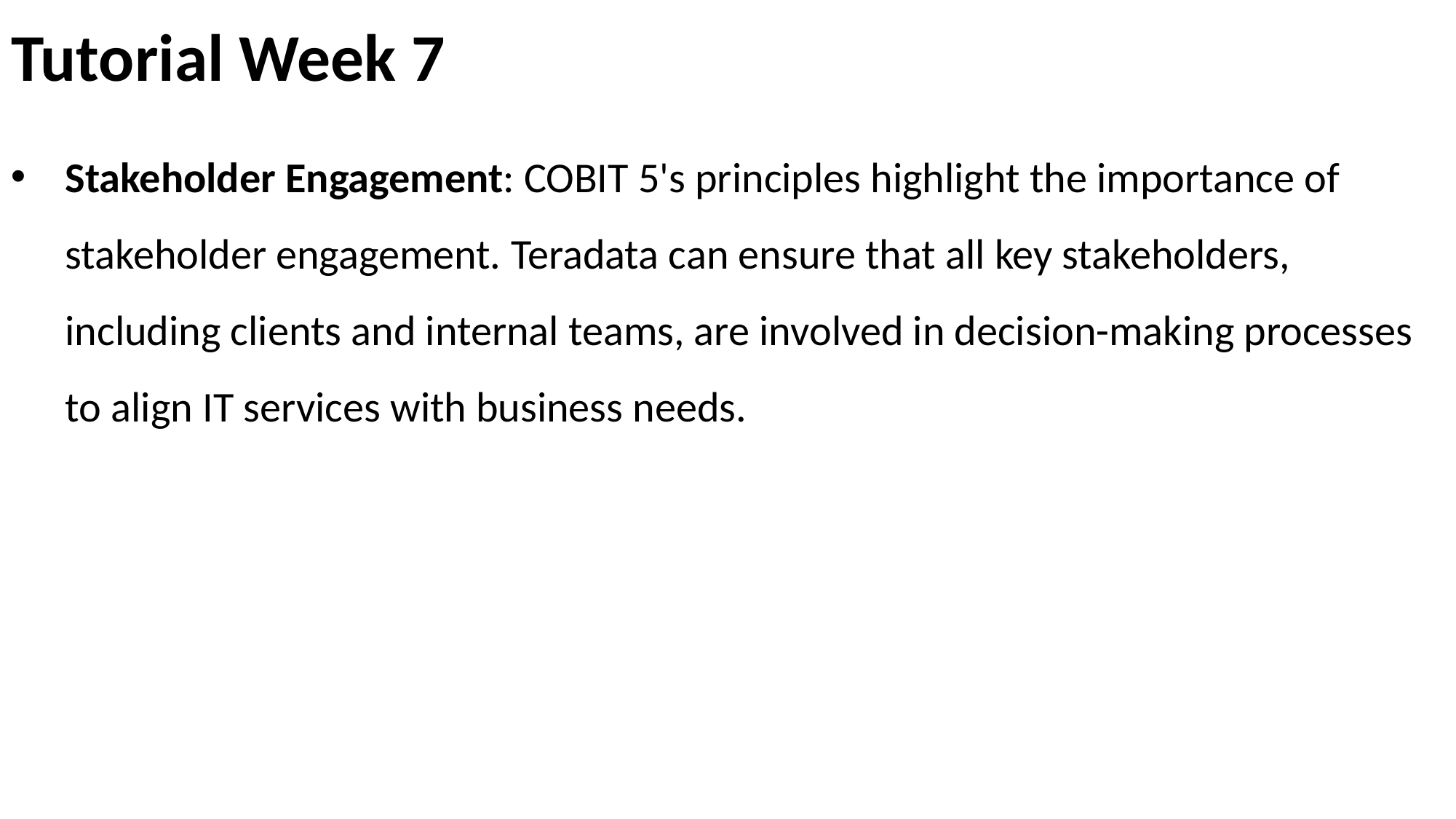

# Tutorial Week 7
Stakeholder Engagement: COBIT 5's principles highlight the importance of stakeholder engagement. Teradata can ensure that all key stakeholders, including clients and internal teams, are involved in decision-making processes to align IT services with business needs.